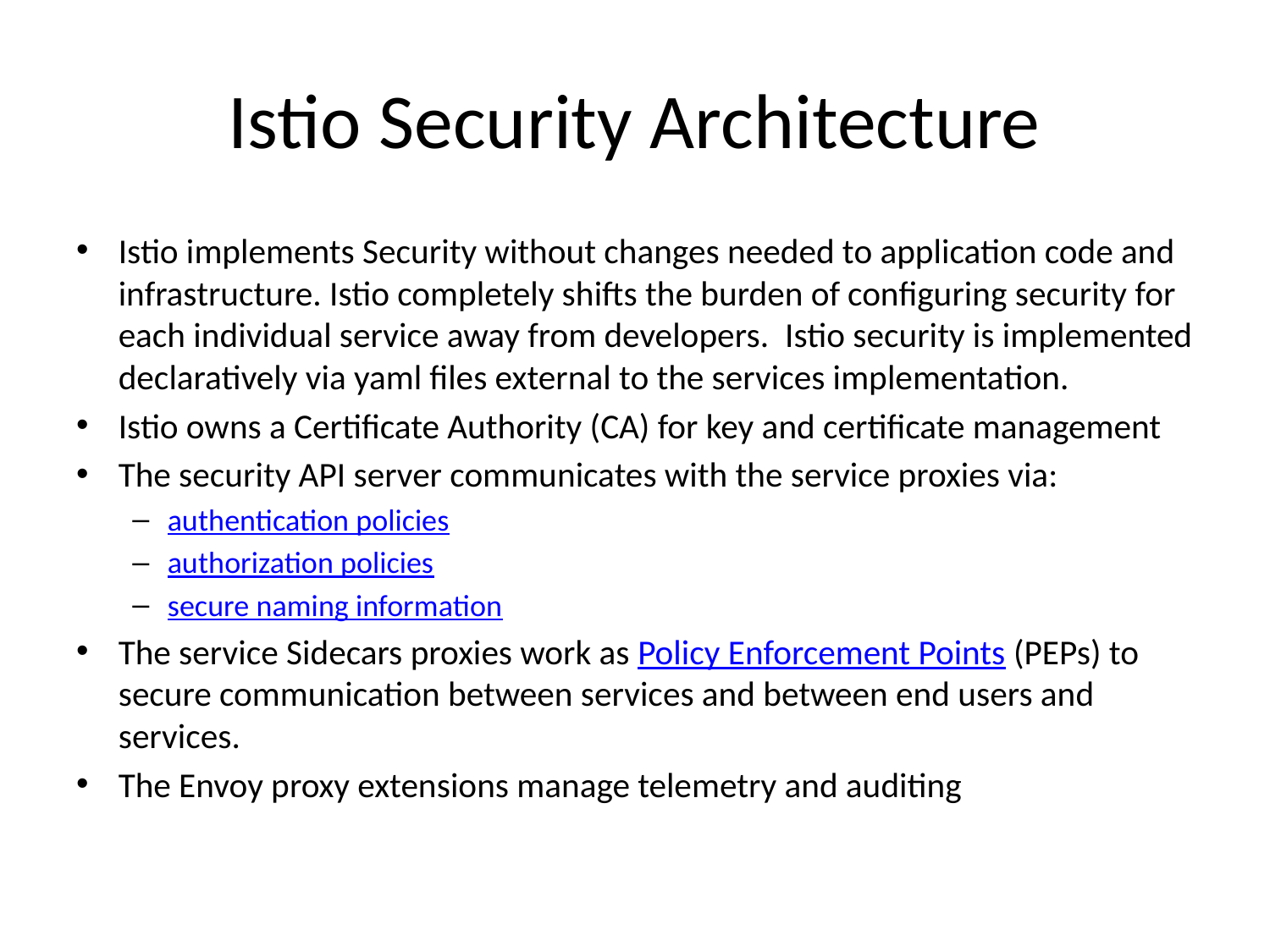

# Istio Security Architecture
Istio implements Security without changes needed to application code and infrastructure. Istio completely shifts the burden of configuring security for each individual service away from developers.  Istio security is implemented declaratively via yaml files external to the services implementation.
Istio owns a Certificate Authority (CA) for key and certificate management
The security API server communicates with the service proxies via:
authentication policies
authorization policies
secure naming information
The service Sidecars proxies work as Policy Enforcement Points (PEPs) to secure communication between services and between end users and services.
The Envoy proxy extensions manage telemetry and auditing